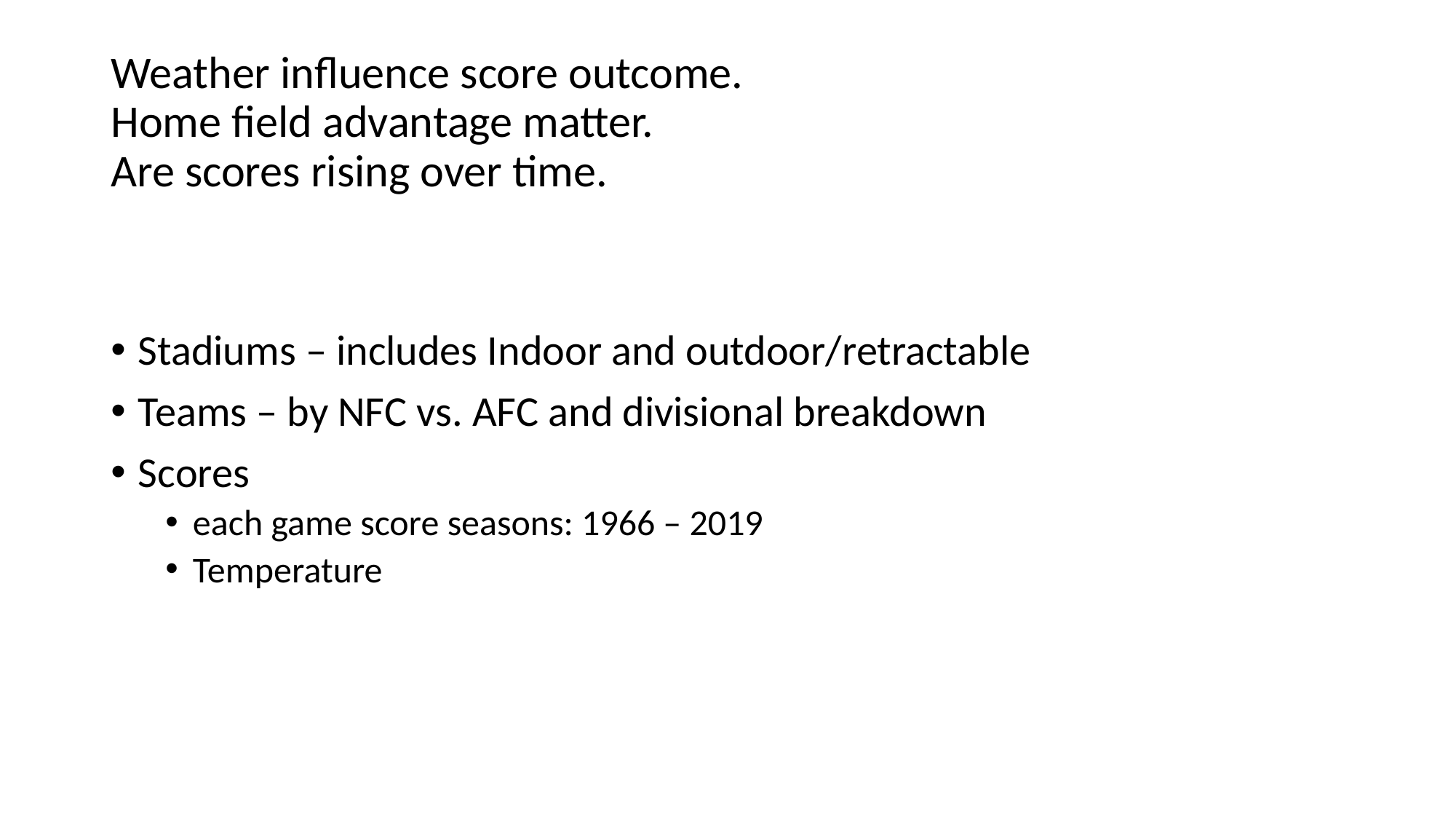

# Weather influence score outcome. Home field advantage matter. Are scores rising over time.
Stadiums – includes Indoor and outdoor/retractable
Teams – by NFC vs. AFC and divisional breakdown
Scores
each game score seasons: 1966 – 2019
Temperature